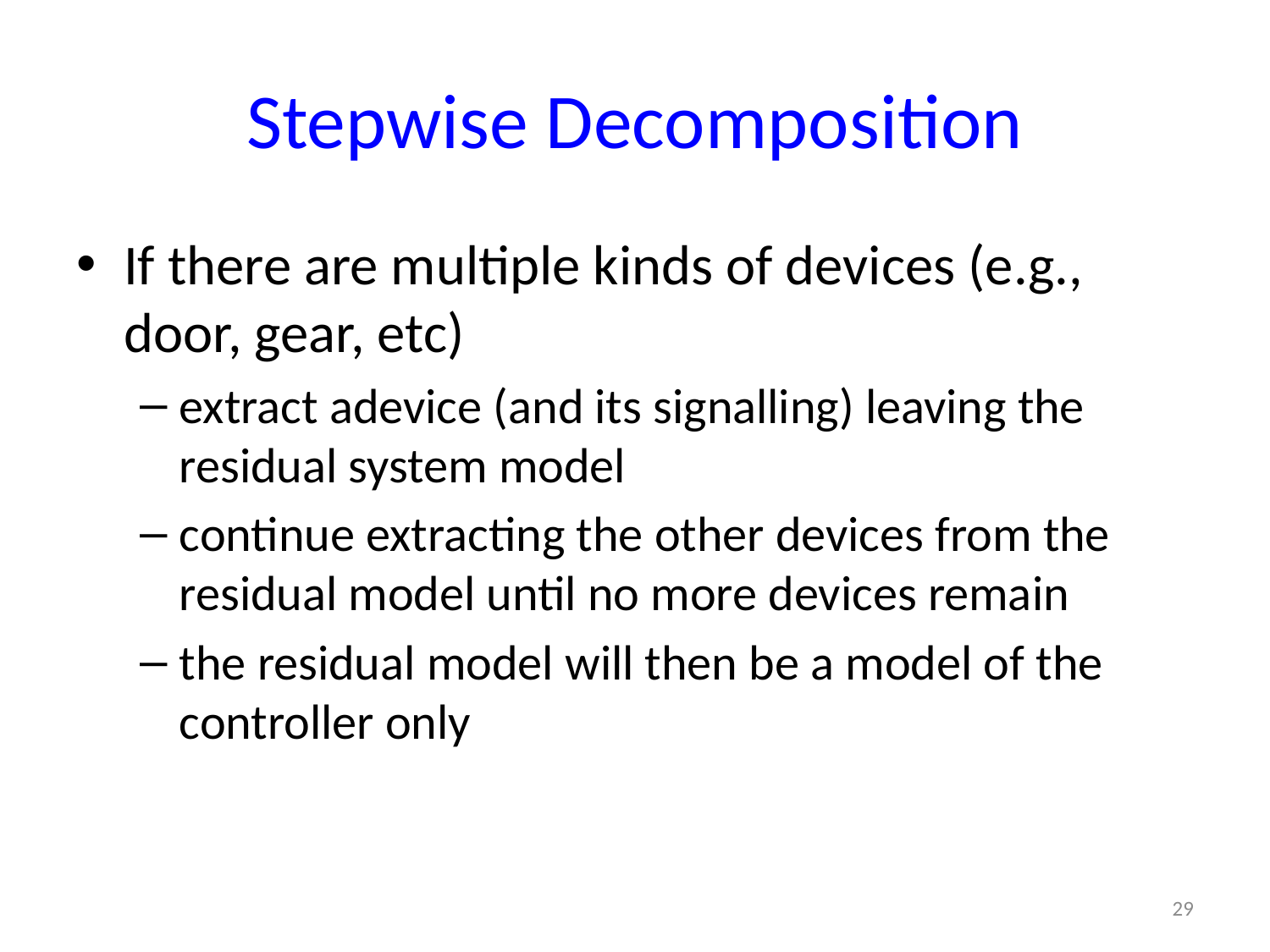

# Stepwise Decomposition
If there are multiple kinds of devices (e.g., door, gear, etc)
extract adevice (and its signalling) leaving the residual system model
continue extracting the other devices from the residual model until no more devices remain
the residual model will then be a model of the controller only

29